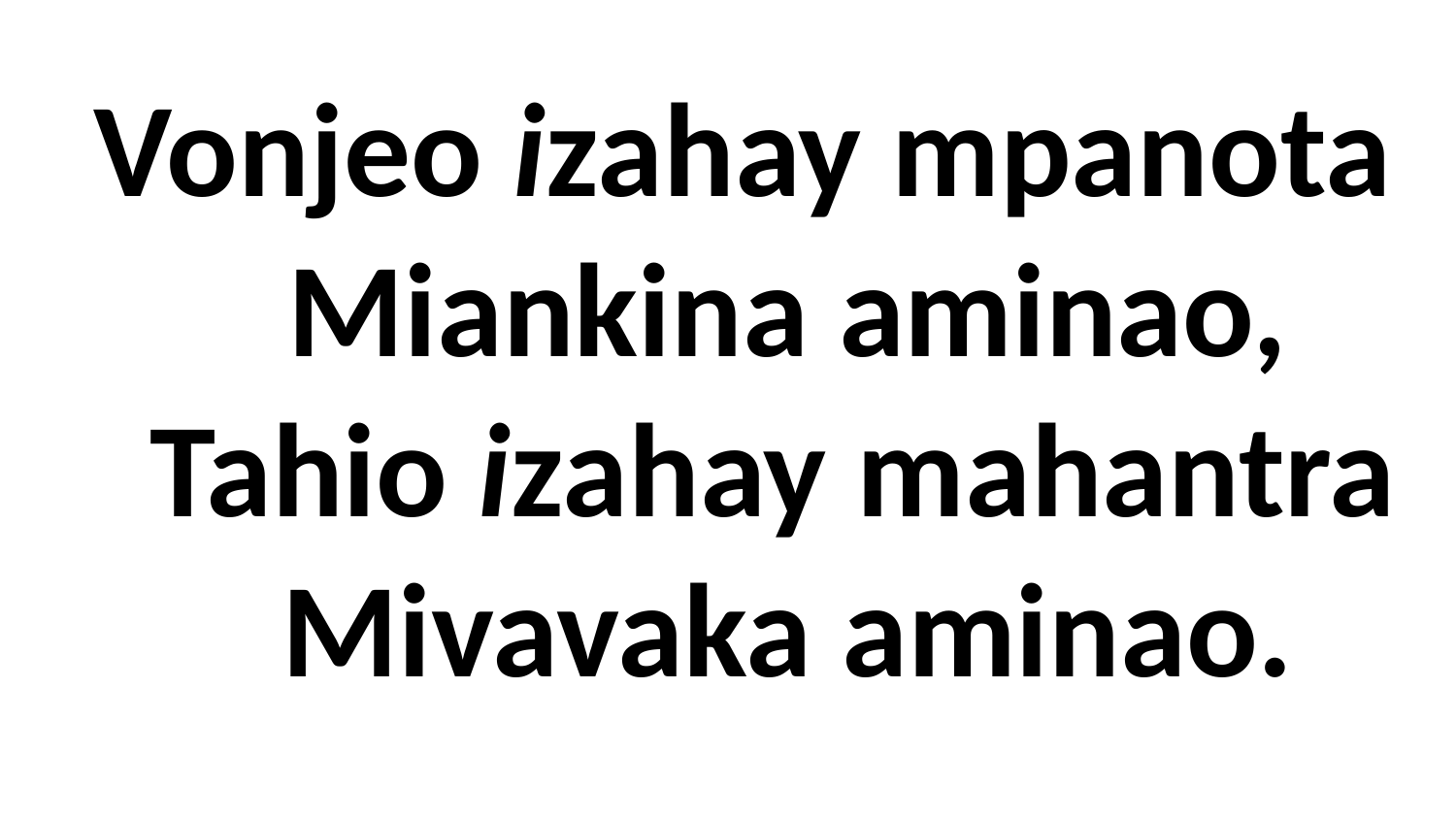

# Vonjeo izahay mpanota Miankina aminao, Tahio izahay mahantra Mivavaka aminao.